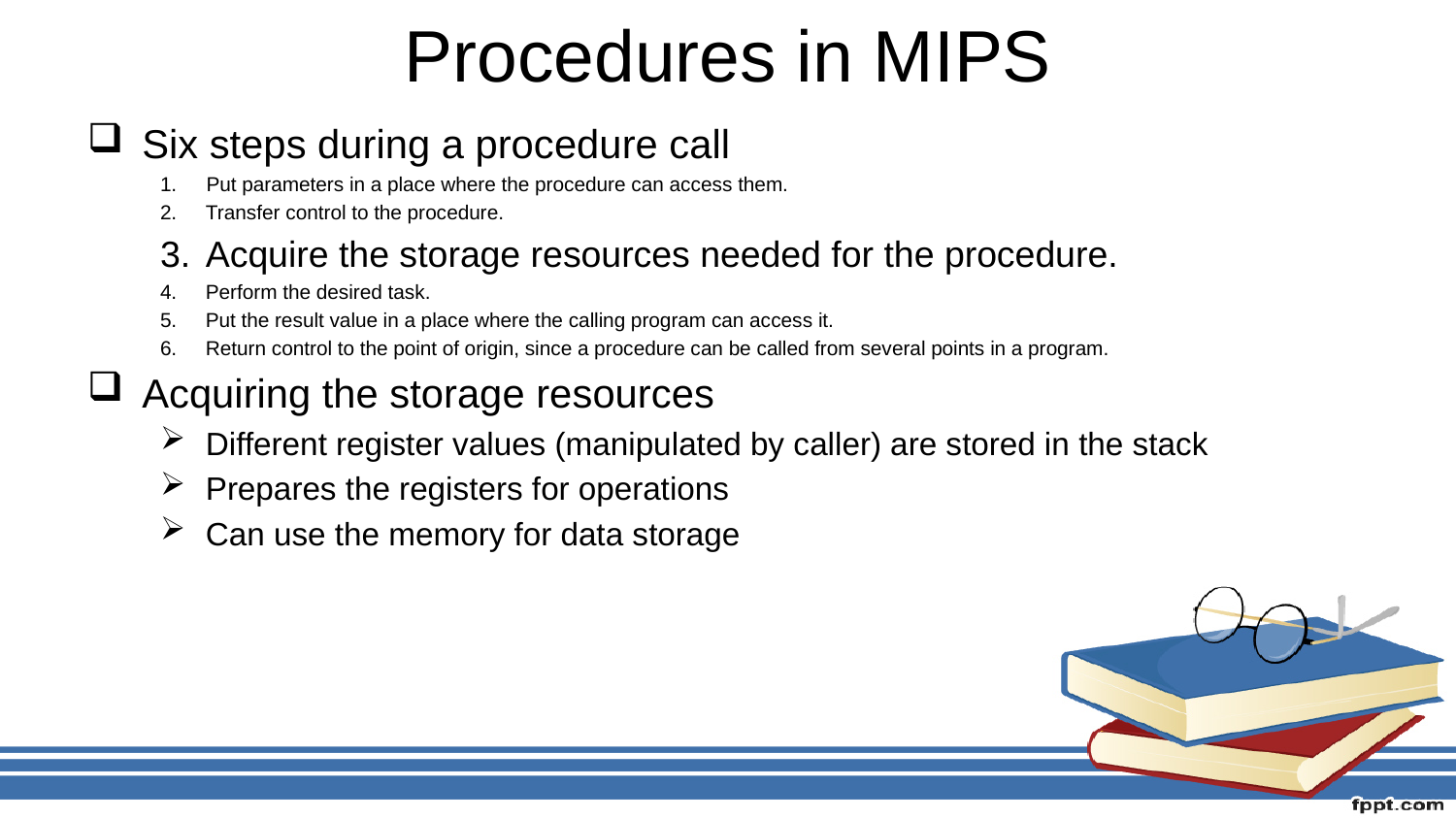

# Procedures in MIPS
Six steps during a procedure call
Put parameters in a place where the procedure can access them.
Transfer control to the procedure.
Acquire the storage resources needed for the procedure.
Perform the desired task.
Put the result value in a place where the calling program can access it.
Return control to the point of origin, since a procedure can be called from several points in a program.
Acquiring the storage resources
Different register values (manipulated by caller) are stored in the stack
Prepares the registers for operations
Can use the memory for data storage